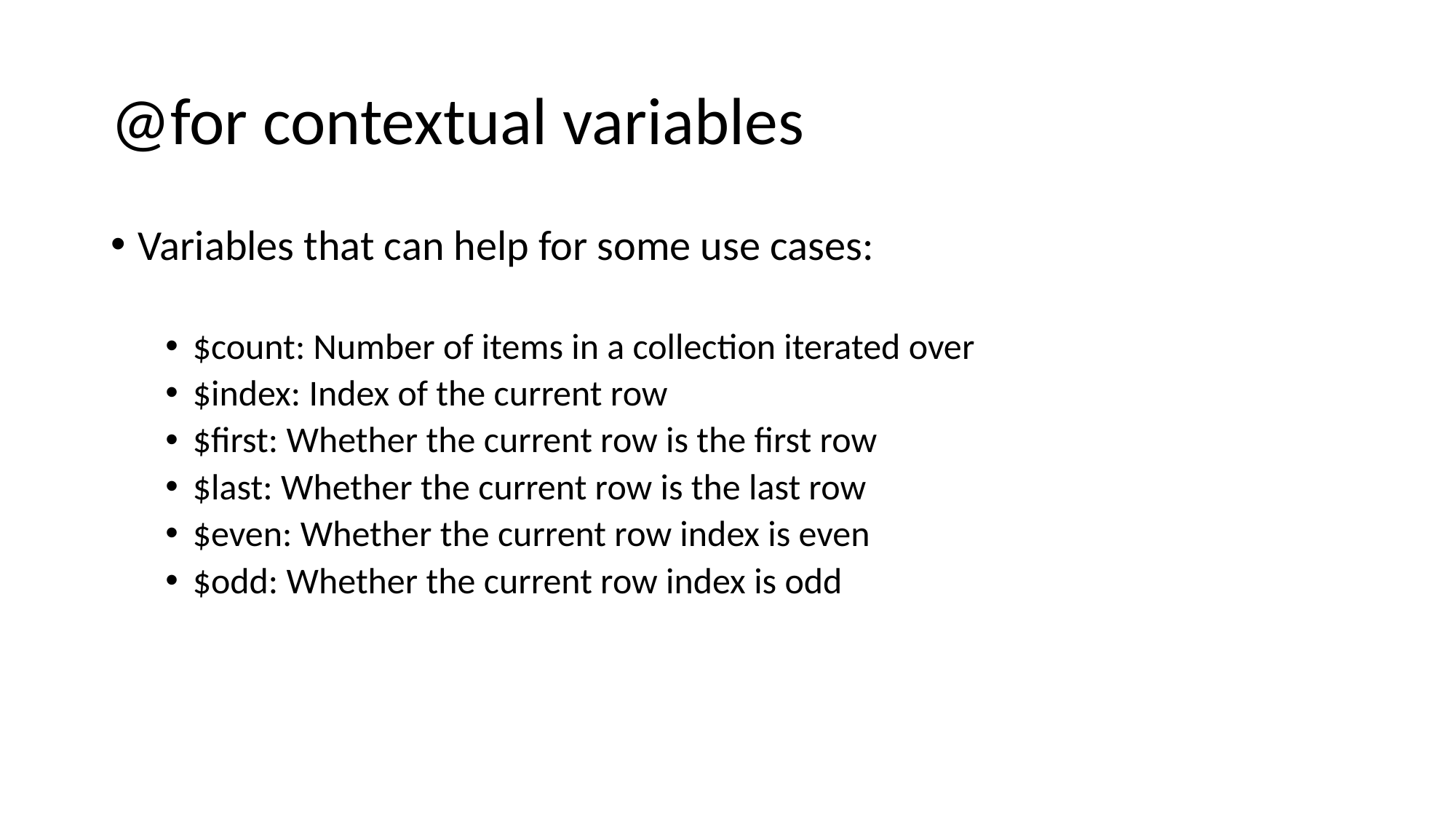

# @for contextual variables
Variables that can help for some use cases:
$count: Number of items in a collection iterated over
$index: Index of the current row
$first: Whether the current row is the first row
$last: Whether the current row is the last row
$even: Whether the current row index is even
$odd: Whether the current row index is odd